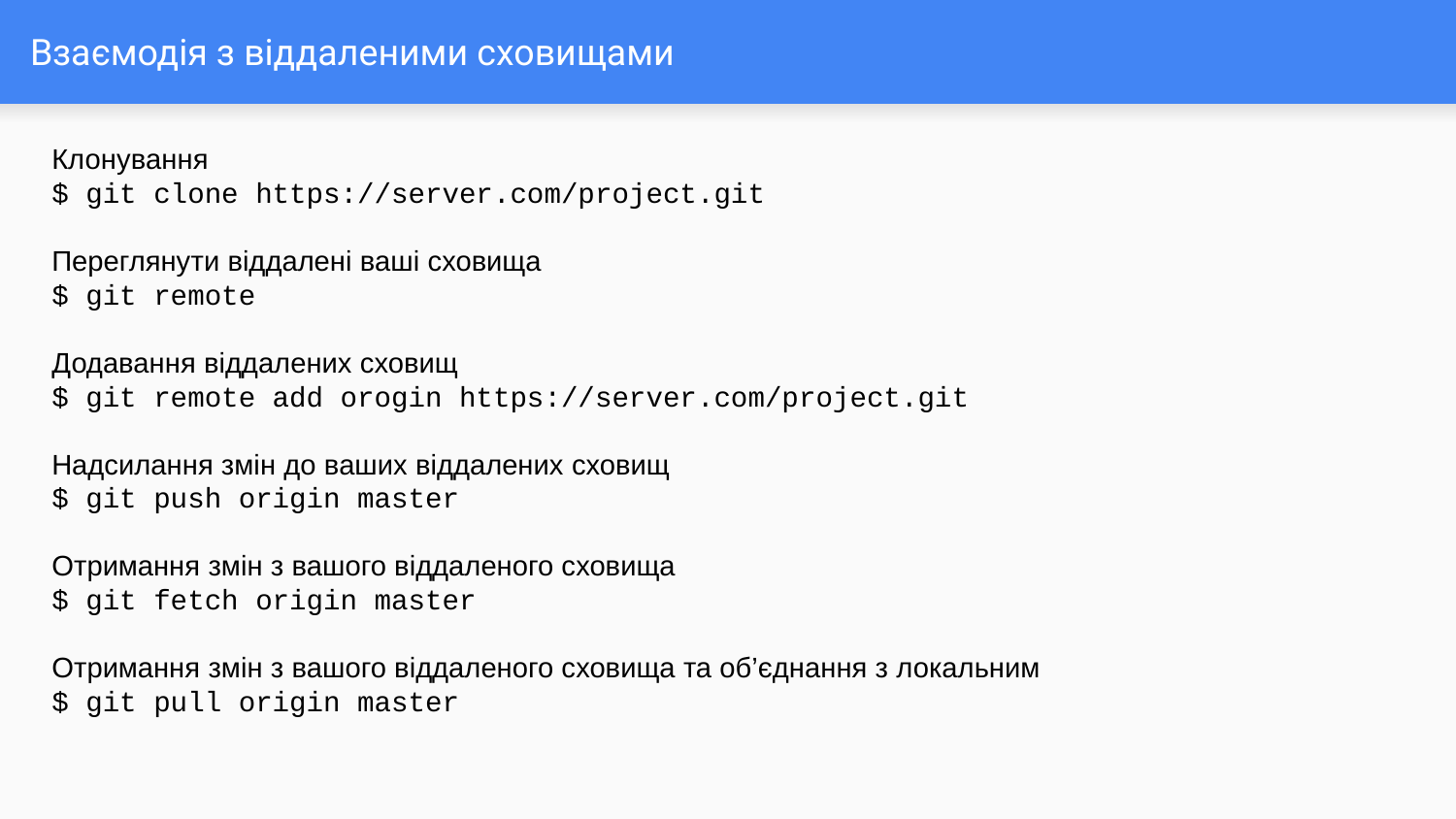

# Взаємодія з віддаленими сховищами
Клонування
$ git clone https://server.com/project.git

Переглянути віддалені ваші сховища
$ git remote

Додавання віддалених сховищ
$ git remote add orogin https://server.com/project.git

Надсилання змін до ваших віддалених сховищ
$ git push origin master

Отримання змін з вашого віддаленого сховища
$ git fetch origin master

Отримання змін з вашого віддаленого сховища та об’єднання з локальним
$ git pull origin master